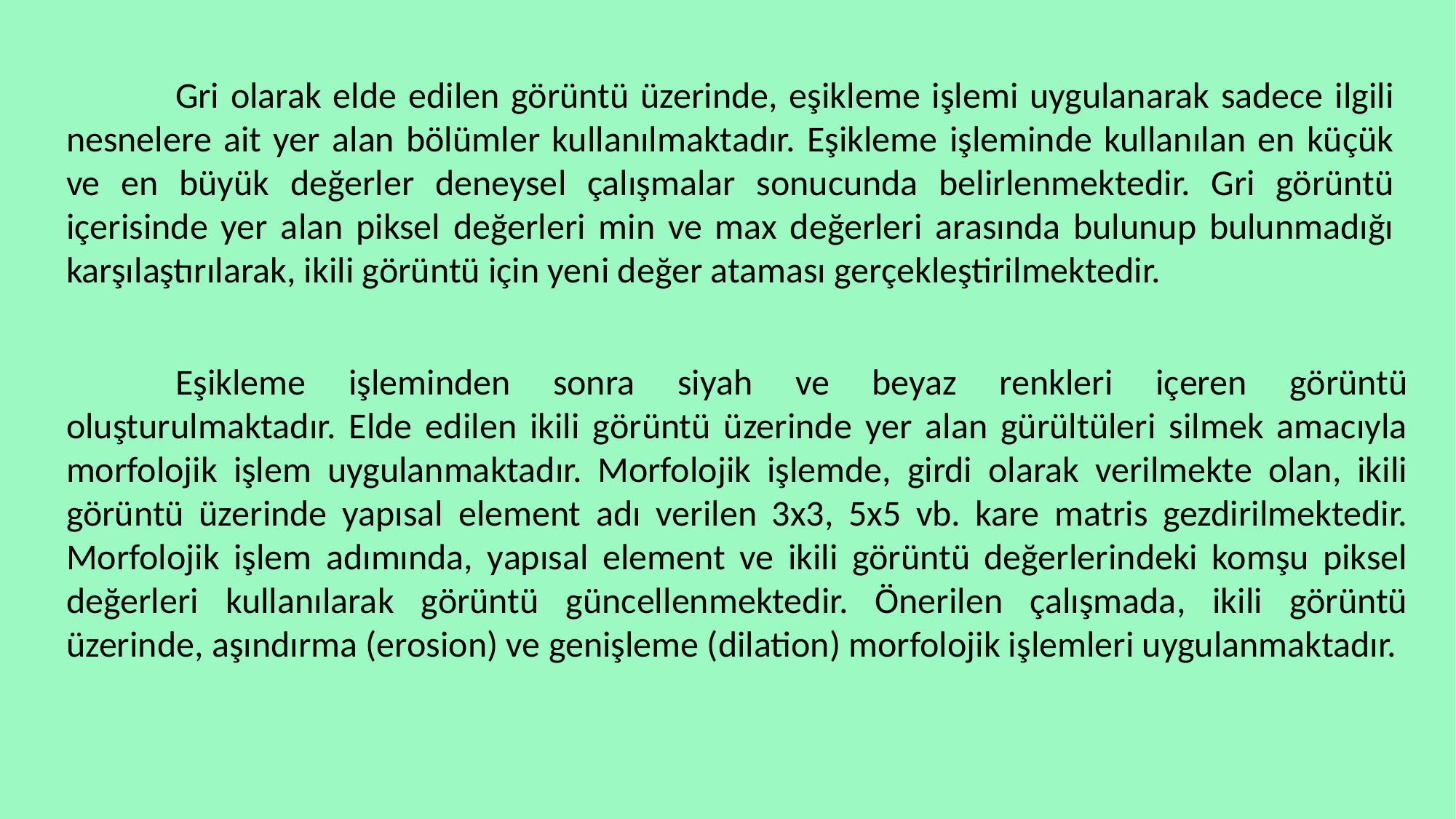

Gri olarak elde edilen görüntü üzerinde, eşikleme işlemi uygulanarak sadece ilgili nesnelere ait yer alan bölümler kullanılmaktadır. Eşikleme işleminde kullanılan en küçük ve en büyük değerler deneysel çalışmalar sonucunda belirlenmektedir. Gri görüntü içerisinde yer alan piksel değerleri min ve max değerleri arasında bulunup bulunmadığı karşılaştırılarak, ikili görüntü için yeni değer ataması gerçekleştirilmektedir.
	Eşikleme işleminden sonra siyah ve beyaz renkleri içeren görüntü oluşturulmaktadır. Elde edilen ikili görüntü üzerinde yer alan gürültüleri silmek amacıyla morfolojik işlem uygulanmaktadır. Morfolojik işlemde, girdi olarak verilmekte olan, ikili görüntü üzerinde yapısal element adı verilen 3x3, 5x5 vb. kare matris gezdirilmektedir. Morfolojik işlem adımında, yapısal element ve ikili görüntü değerlerindeki komşu piksel değerleri kullanılarak görüntü güncellenmektedir. Önerilen çalışmada, ikili görüntü üzerinde, aşındırma (erosion) ve genişleme (dilation) morfolojik işlemleri uygulanmaktadır.